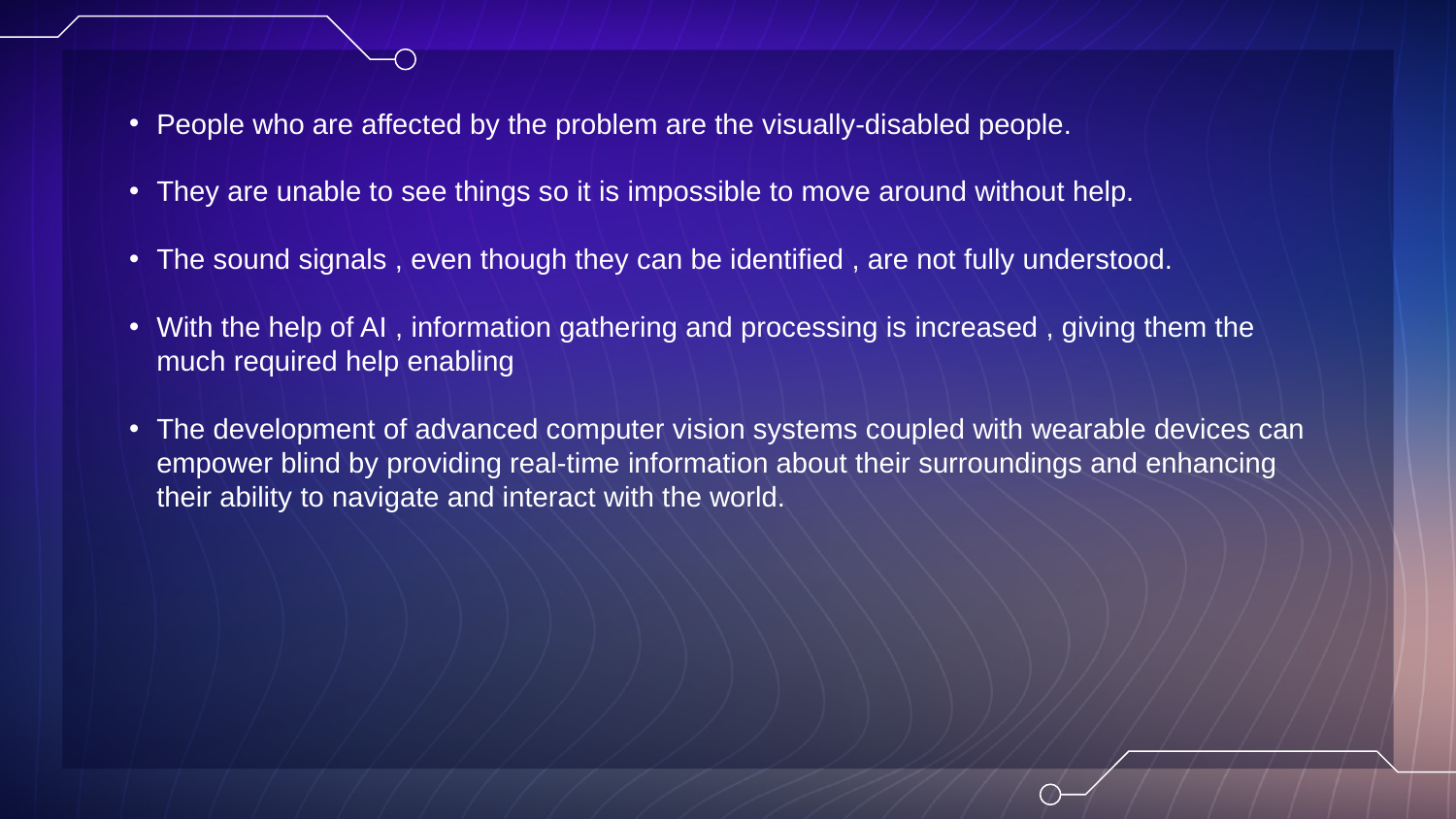

People who are affected by the problem are the visually-disabled people.

They are unable to see things so it is impossible to move around without help.

The sound signals , even though they can be identified , are not fully understood.

With the help of AI , information gathering and processing is increased , giving them the much required help enabling

The development of advanced computer vision systems coupled with wearable devices can empower blind by providing real-time information about their surroundings and enhancing their ability to navigate and interact with the world.